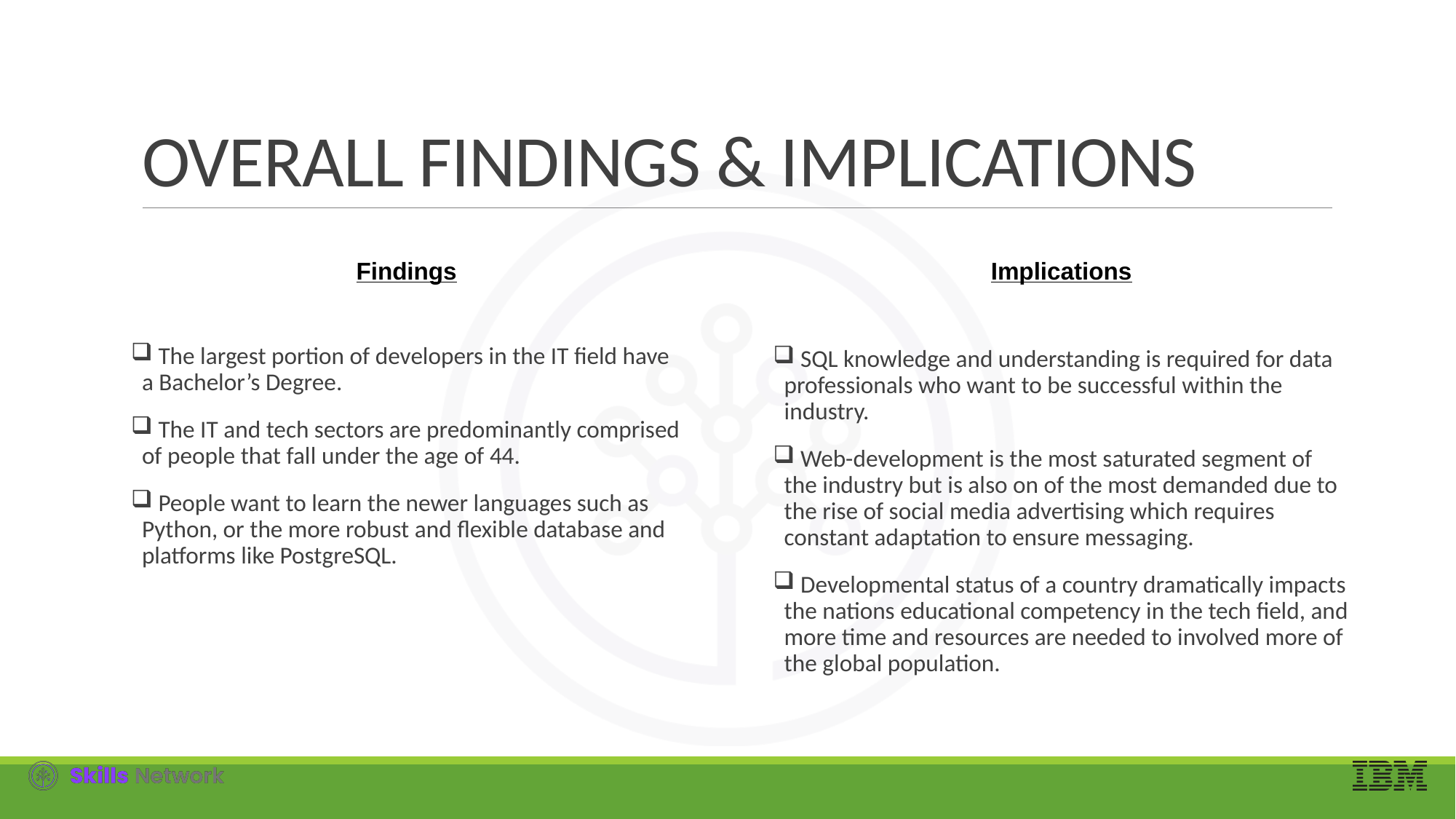

# OVERALL FINDINGS & IMPLICATIONS
Findings
Implications

 The largest portion of developers in the IT field have a Bachelor’s Degree.
 The IT and tech sectors are predominantly comprised of people that fall under the age of 44.
 People want to learn the newer languages such as Python, or the more robust and flexible database and platforms like PostgreSQL.

 SQL knowledge and understanding is required for data professionals who want to be successful within the industry.
 Web-development is the most saturated segment of the industry but is also on of the most demanded due to the rise of social media advertising which requires constant adaptation to ensure messaging.
 Developmental status of a country dramatically impacts the nations educational competency in the tech field, and more time and resources are needed to involved more of the global population.